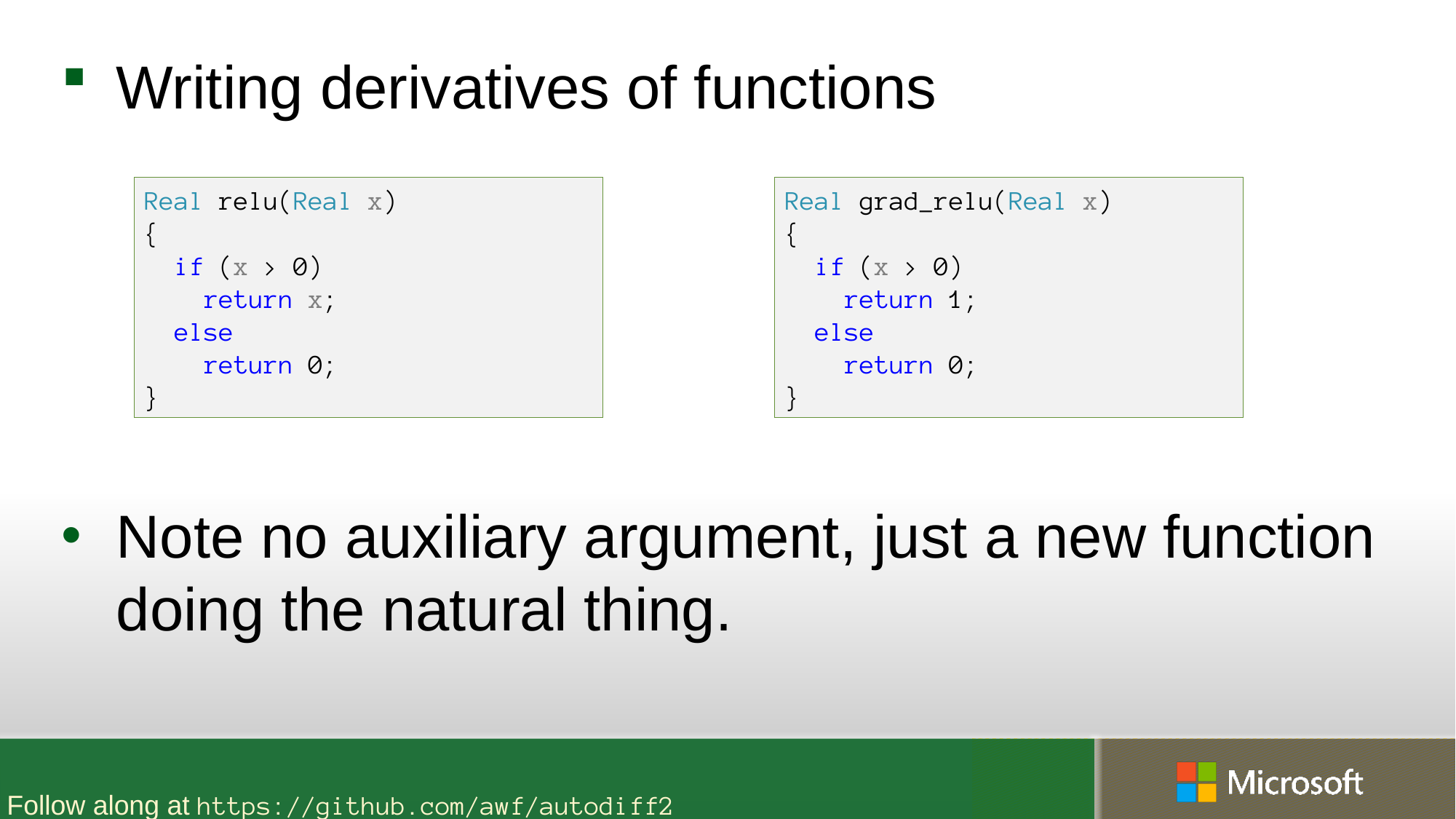

Writing derivatives of functions

Note no auxiliary argument, just a new function doing the natural thing.

Real relu(Real x)
{
  if (x > 0)
    return x;
  else
    return 0;
}
Real grad_relu(Real x)
{
  if (x > 0)
    return 1;
  else
    return 0;
}
#